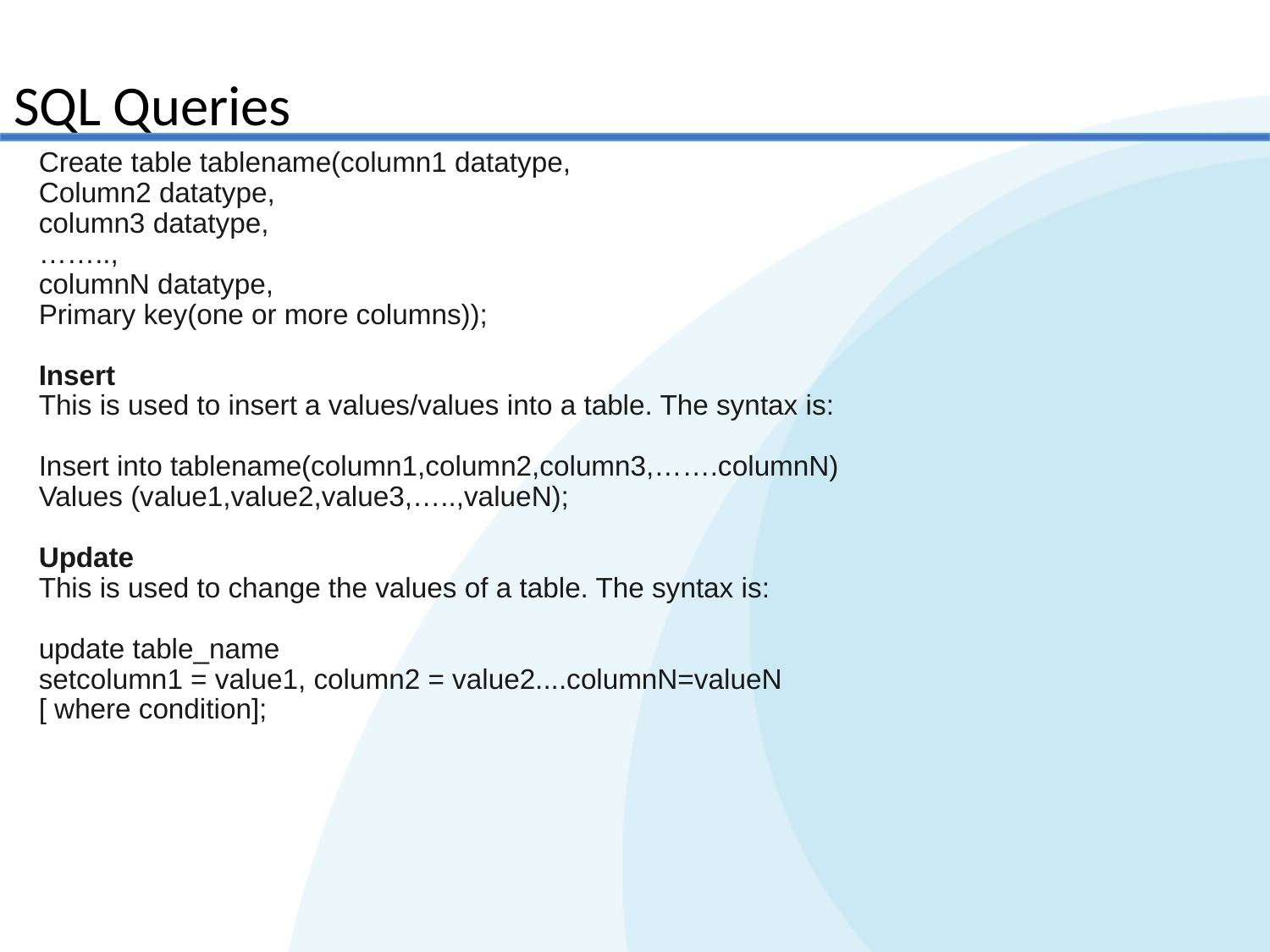

SQL Queries

Create table tablename(column1 datatype,
Column2 datatype,
column3 datatype,
……..,
columnN datatype,
Primary key(one or more columns));

Insert
This is used to insert a values/values into a table. The syntax is:

Insert into tablename(column1,column2,column3,…….columnN)
Values (value1,value2,value3,…..,valueN);

Update
This is used to change the values of a table. The syntax is:

update table_name
setcolumn1 = value1, column2 = value2....columnN=valueN
[ where condition];